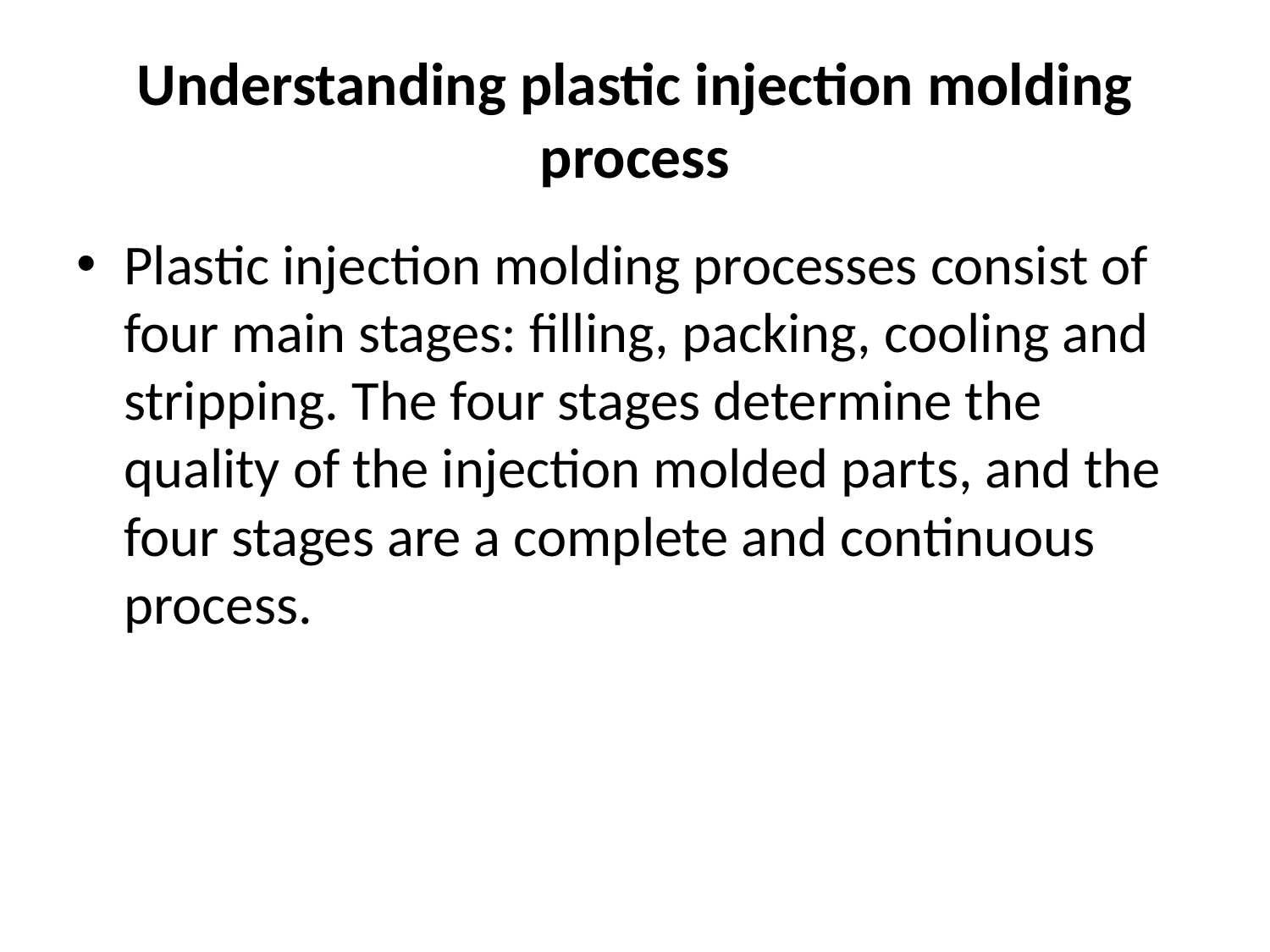

# Understanding plastic injection molding process
Plastic injection molding processes consist of four main stages: filling, packing, cooling and stripping. The four stages determine the quality of the injection molded parts, and the four stages are a complete and continuous process.